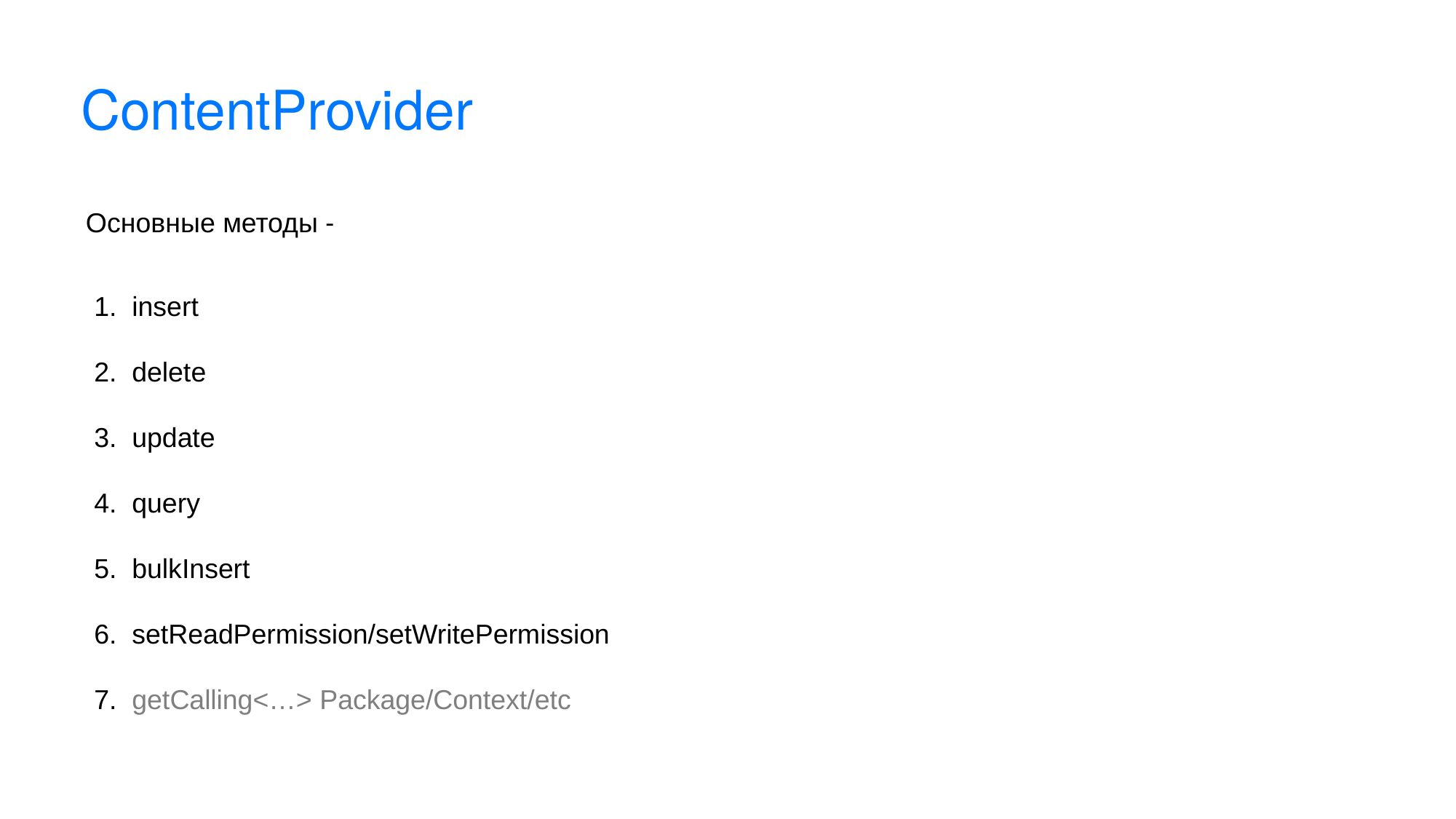

# ContentProvider
Основные методы -
insert
delete
update
query
bulkInsert

setReadPermission/setWritePermission
getCalling<…> Package/Context/etc